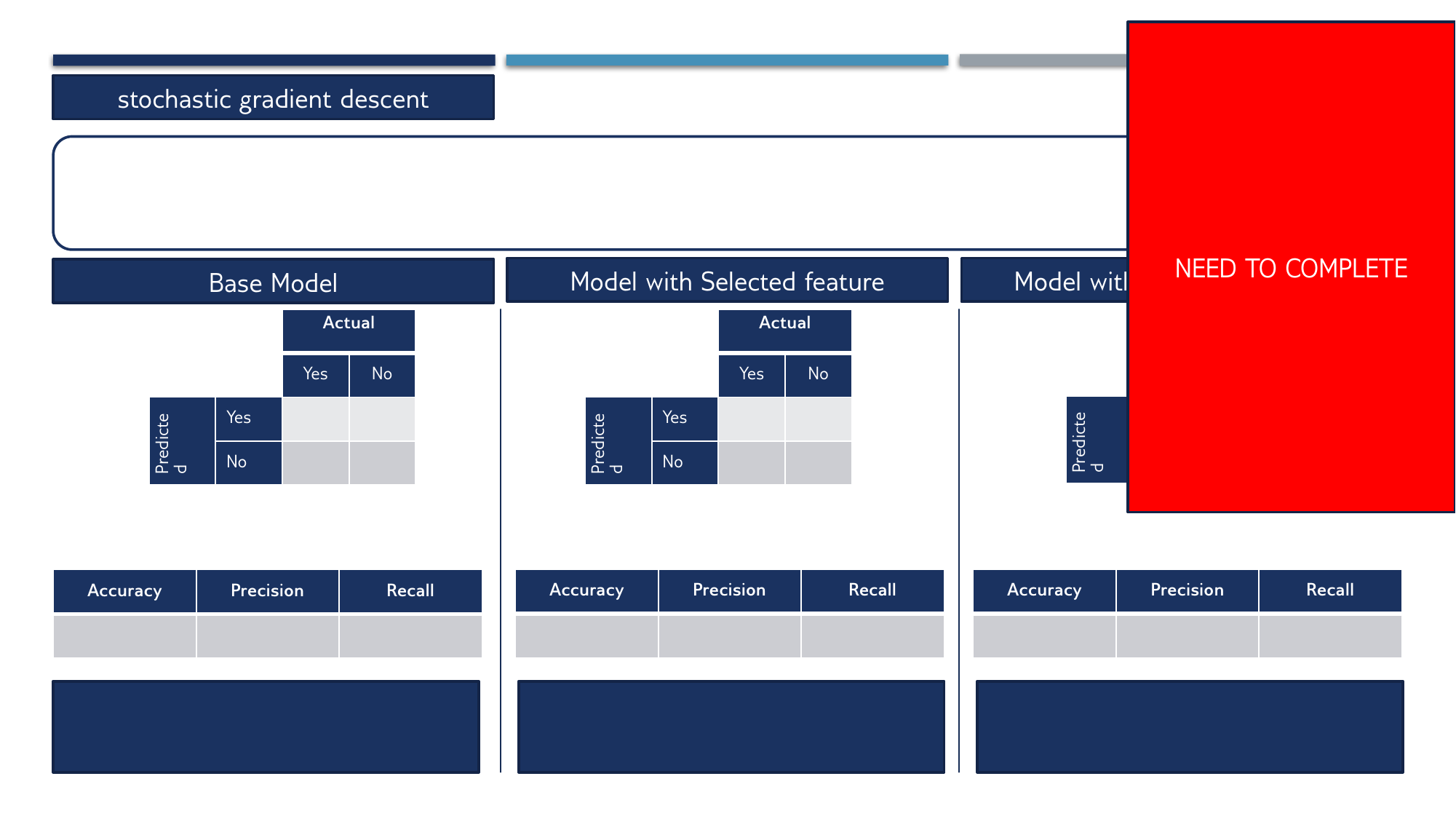

NEED TO COMPLETE
stochastic gradient descent

Model with Selected feature
Model with Tuned Parameters
Base Model
|  |  | Actual |  |
| --- | --- | --- | --- |
|  |  | Yes | No |
| Predicted | Yes |  |  |
|  | No |  |  |
|  |  | Actual |  |
| --- | --- | --- | --- |
|  |  | Yes | No |
| Predicted | Yes |  |  |
|  | No |  |  |
|  |  | Actual |  |
| --- | --- | --- | --- |
|  |  | Yes | No |
| Predicted | Yes |  |  |
|  | No |  |  |
| Accuracy | Precision | Recall |
| --- | --- | --- |
|  |  |  |
| Accuracy | Precision | Recall |
| --- | --- | --- |
|  |  |  |
| Accuracy | Precision | Recall |
| --- | --- | --- |
|  |  |  |